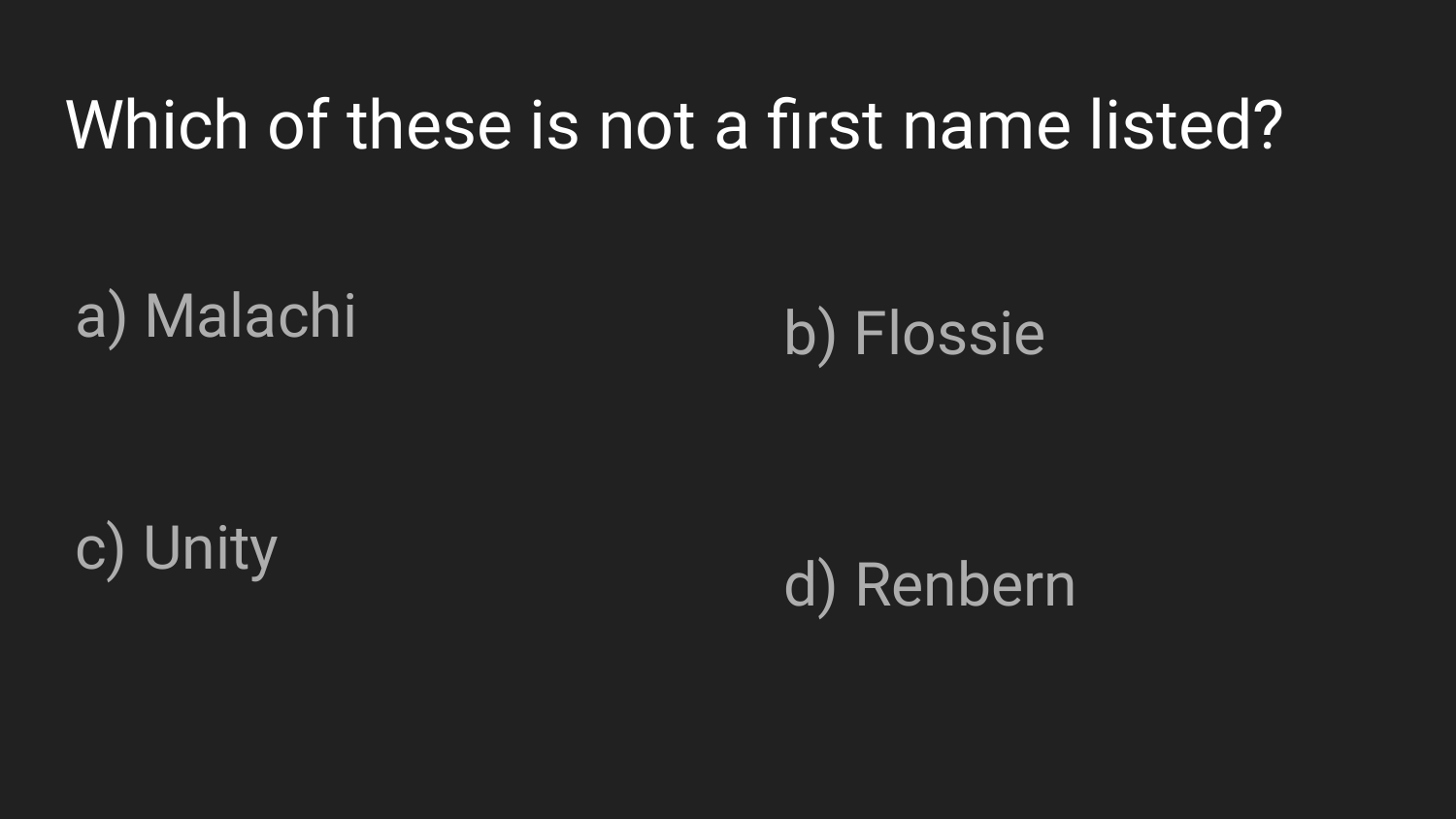

# Which of these is not a first name listed?

b) Flossie
d) Renbern
a) Malachi
c) Unity